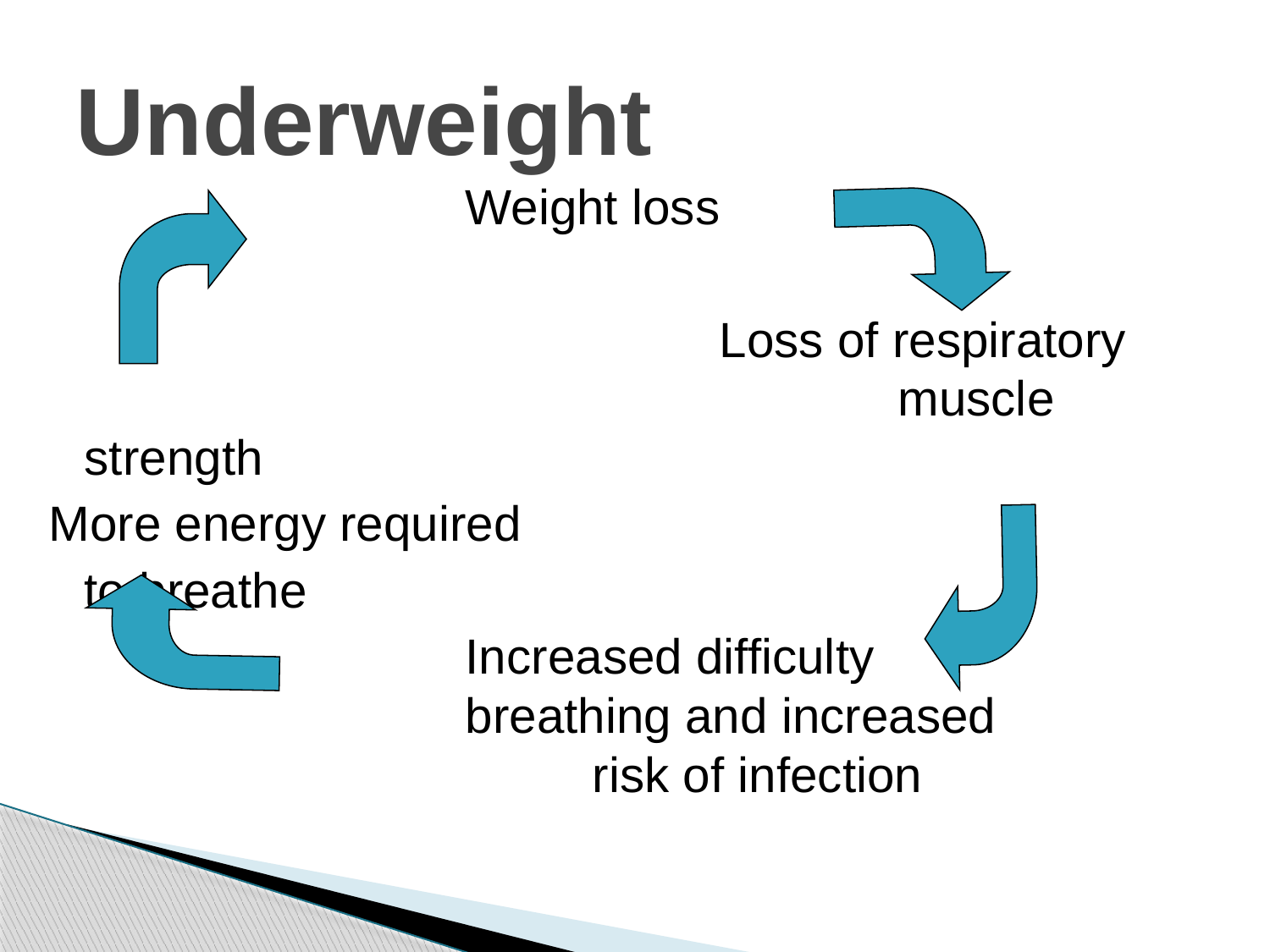

# Underweight

				Weight loss

						Loss of respiratory 					             muscle strength
More energy required
	to breathe
				Increased difficulty 					breathing and increased 					risk of infection